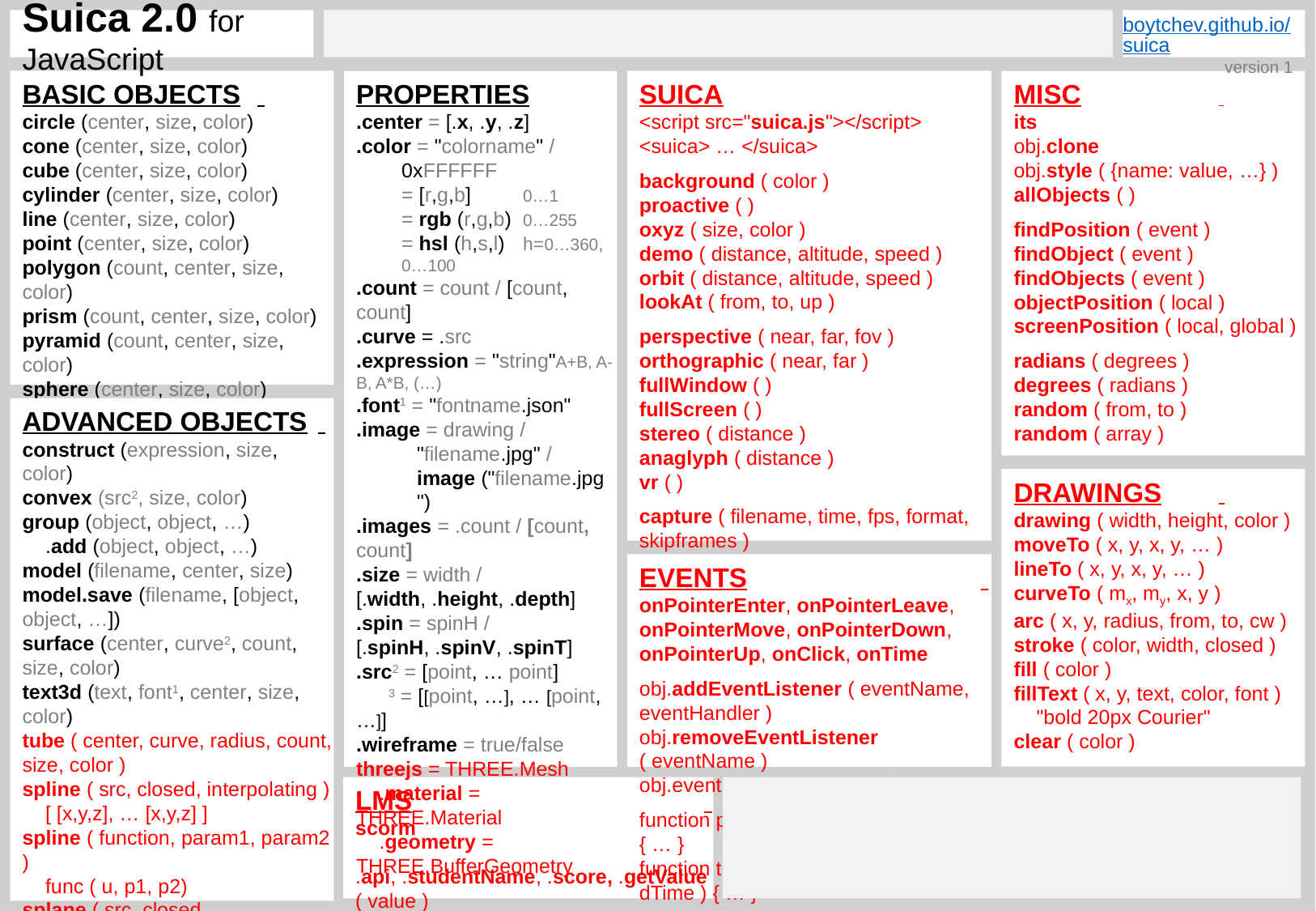

Suica 2.0 for JavaScript
boytchev.github.io/suica
version 1

PROPERTIES
.center = [.x, .y, .z]
.color = "colorname" / 0xFFFFFF
= [r,g,b] 	0…1
= rgb (r,g,b)	0…255
= hsl (h,s,l)	h=0…360, 0…100
.count = count / [count, count]
.curve = .src
.expression = "string"	A+B, A-B, A*B, (…)
.font1 = "fontname.json"
.image = drawing / "filename.jpg" /
image ("filename.jpg ")
.images = .count / [count, count]
.size = width / [.width, .height, .depth]
.spin = spinH / [.spinH, .spinV, .spinT]
.src2 = [point, … point]
          3 = [[point, …], … [point, …]]
.wireframe = true/false
threejs = THREE.Mesh
	.material = THREE.Material
	.geometry = THREE.BufferGeometry

SUICA
<script src="suica.js"></script>
<suica> … </suica>
background ( color )
proactive ( )
oxyz ( size, color )
demo ( distance, altitude, speed )
orbit ( distance, altitude, speed )
lookAt ( from, to, up )
perspective ( near, far, fov )
orthographic ( near, far )
fullWindow ( )
fullScreen ( )
stereo ( distance )
anaglyph ( distance )
vr ( )
capture ( filename, time, fps, format, skipframes )
MISC
its
obj.clone
obj.style ( {name: value, …} )
allObjects ( )
findPosition ( event )
findObject ( event )
findObjects ( event )
objectPosition ( local )
screenPosition ( local, global )
radians ( degrees )
degrees ( radians )
random ( from, to )
random ( array )

BASIC OBJECTS
circle (center, size, color)
cone (center, size, color)
cube (center, size, color)
cylinder (center, size, color)
line (center, size, color)
point (center, size, color)
polygon (count, center, size, color)
prism (count, center, size, color)
pyramid (count, center, size, color)
sphere (center, size, color)
square (center, size, color)
ADVANCED OBJECTS
construct (expression, size, color)
convex (src2, size, color)
group (object, object, …)
	.add (object, object, …)
model (filename, center, size)
model.save (filename, [object, object, …])
surface (center, curve2, count, size, color)
text3d (text, font1, center, size, color)
tube ( center, curve, radius, count, size, color )
spline ( src, closed, interpolating )
	[ [x,y,z], … [x,y,z] ]
spline ( function, param1, param2 )
	func ( u, p1, p2)
splane ( src, closed, interpolating )
	[ [[x,y,z], … [x,y,z]],
	       :               :
         [[x,y,z], … [x,y,z]] ]
splane ( function, param1, param2 )
	func ( u, v, p1, p2 )
DRAWINGS
drawing ( width, height, color )
moveTo ( x, y, x, y, … )
lineTo ( x, y, x, y, … )
curveTo ( mx, my, x, y )
arc ( x, y, radius, from, to, cw )
stroke ( color, width, closed )
fill ( color )
fillText ( x, y, text, color, font )
	"bold 20px Courier"
clear ( color )
EVENTS
onPointerEnter, onPointerLeave, onPointerMove, onPointerDown, onPointerUp, onClick, onTime
obj.addEventListener ( eventName, eventHandler )
obj.removeEventListener ( eventName )
obj.eventName = eventHandler
function pointerEventHandler ( event ) { … }
function timeEventHandler ( time, dTime ) { … }

LMS
scorm
	.api, .studentName, .score, .getValue ( value )
	.setValue ( name, value ), .derandomize ( seed )